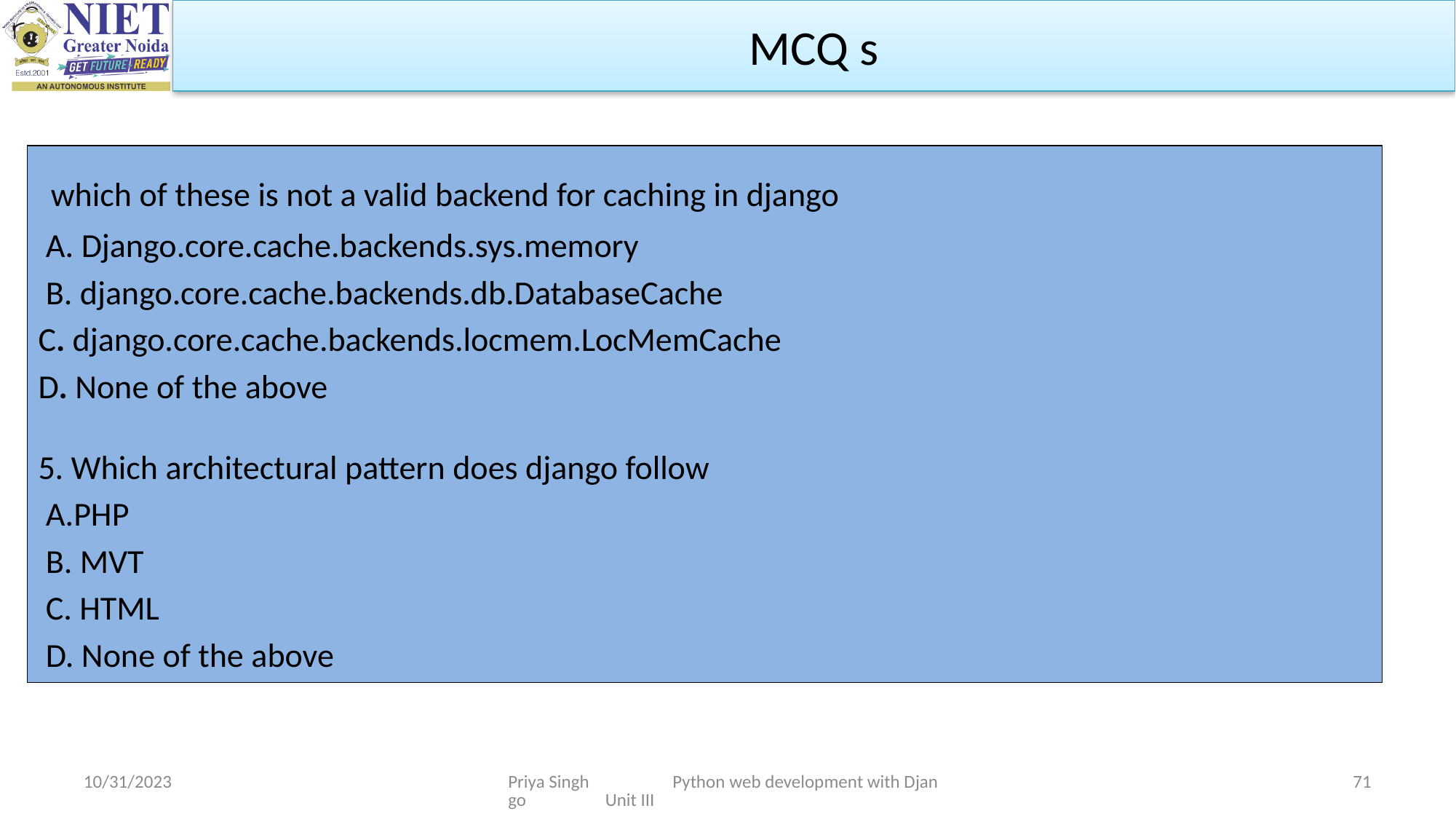

# MCQ s
 which of these is not a valid backend for caching in django
 A. Django.core.cache.backends.sys.memory
 B. django.core.cache.backends.db.DatabaseCache
C. django.core.cache.backends.locmem.LocMemCache
D. None of the above

5. Which architectural pattern does django follow
 A.PHP
 B. MVT
 C. HTML
 D. None of the above

10/31/2023
Priya Singh                    Python web development with Django                   Unit III
71